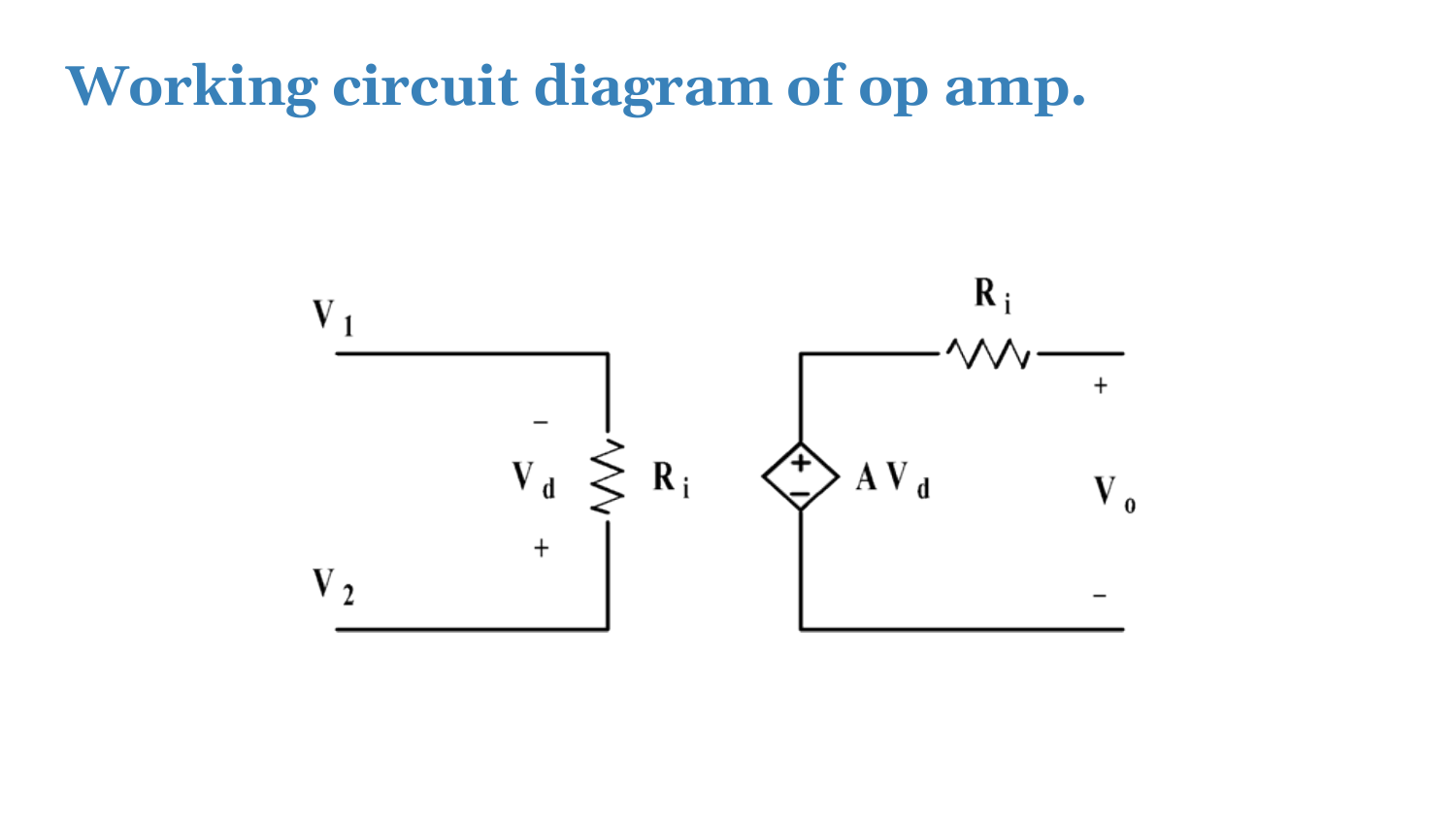

# Working circuit diagram of op amp.